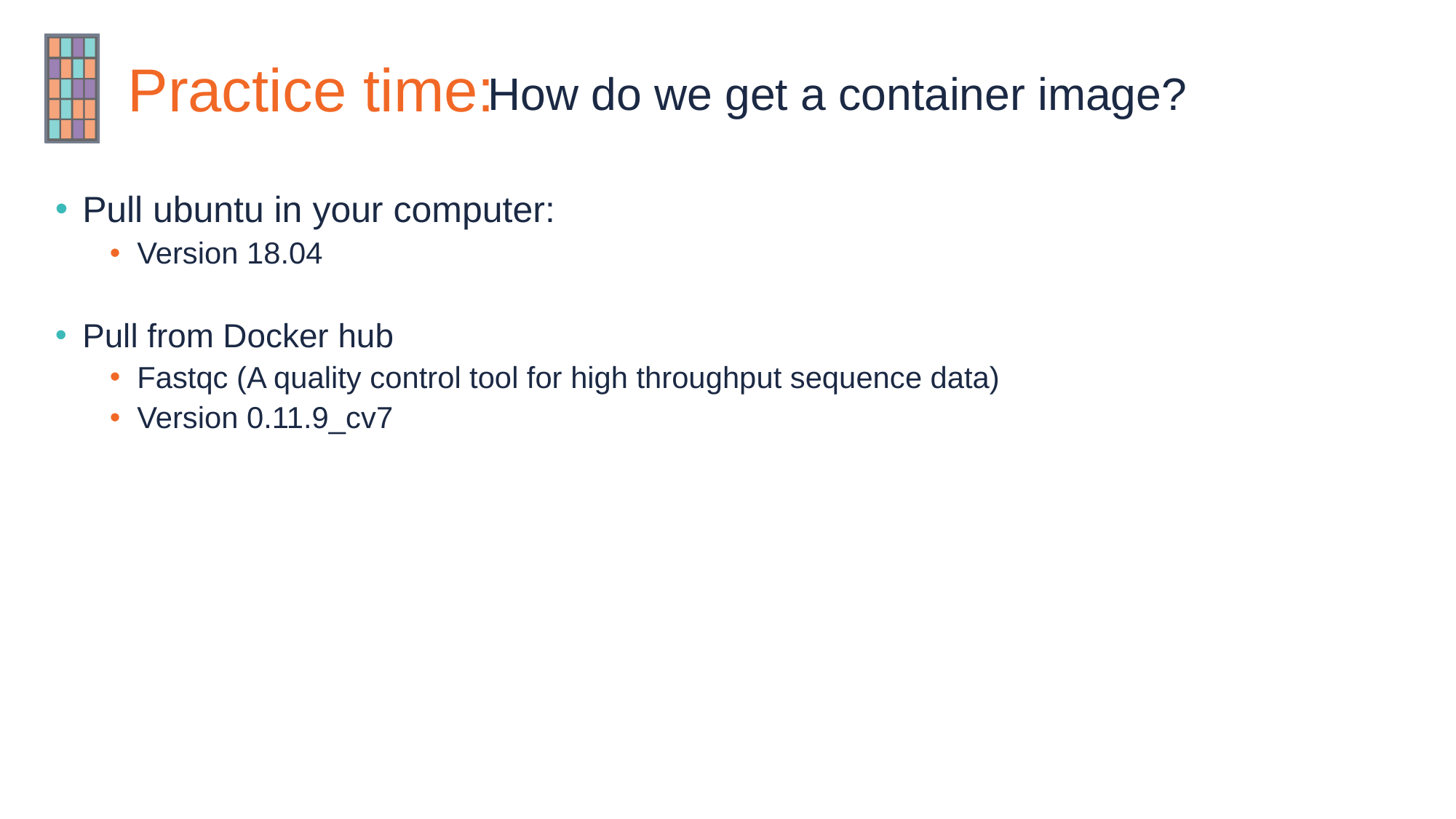

# How do we get a container image?
Pull ubuntu in your computer:
Version 18.04
Pull from Docker hub
Fastqc (A quality control tool for high throughput sequence data)
Version 0.11.9_cv7